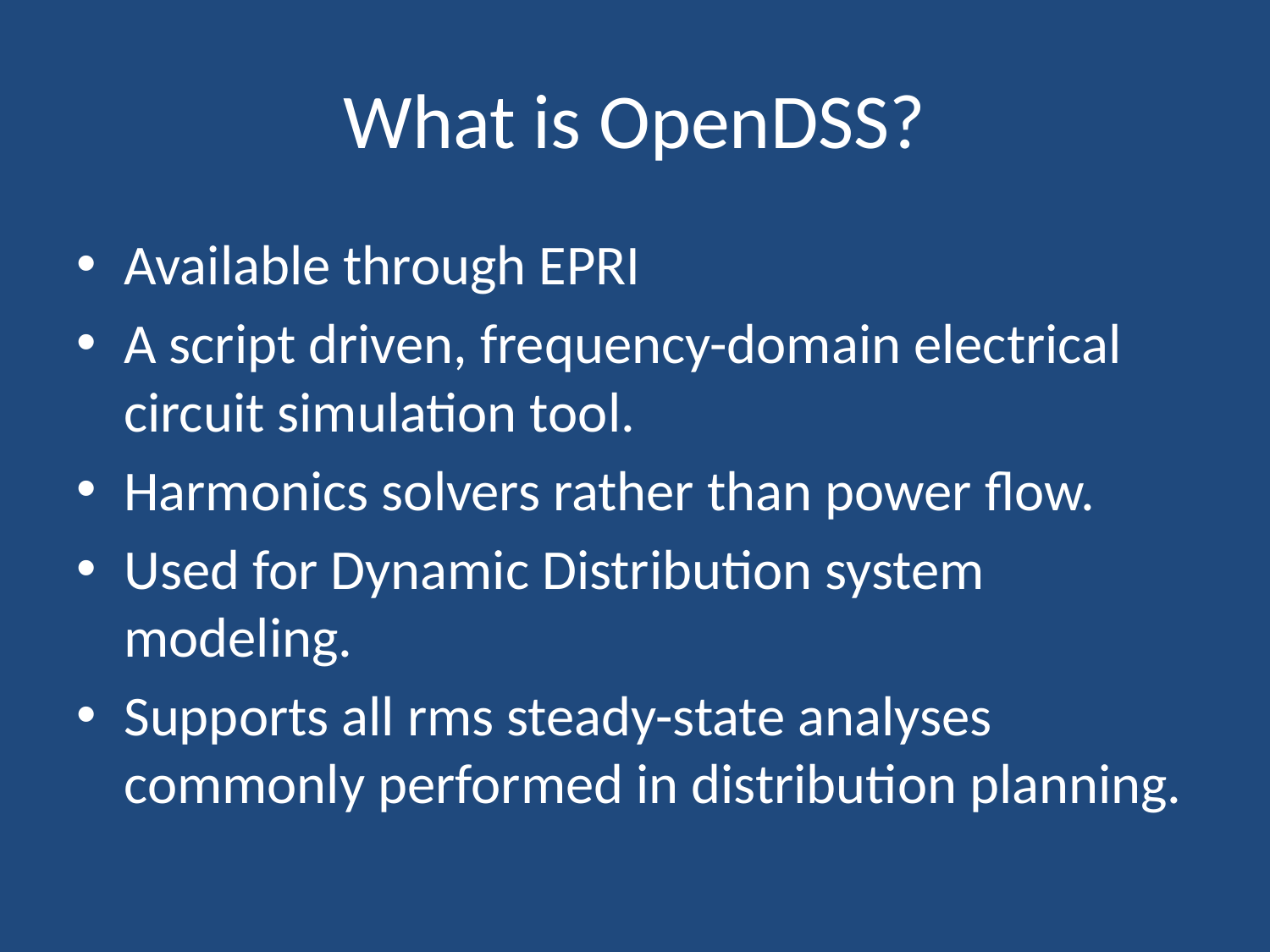

# What is OpenDSS?
Available through EPRI
A script driven, frequency-domain electrical circuit simulation tool.
Harmonics solvers rather than power flow.
Used for Dynamic Distribution system modeling.
Supports all rms steady-state analyses commonly performed in distribution planning.